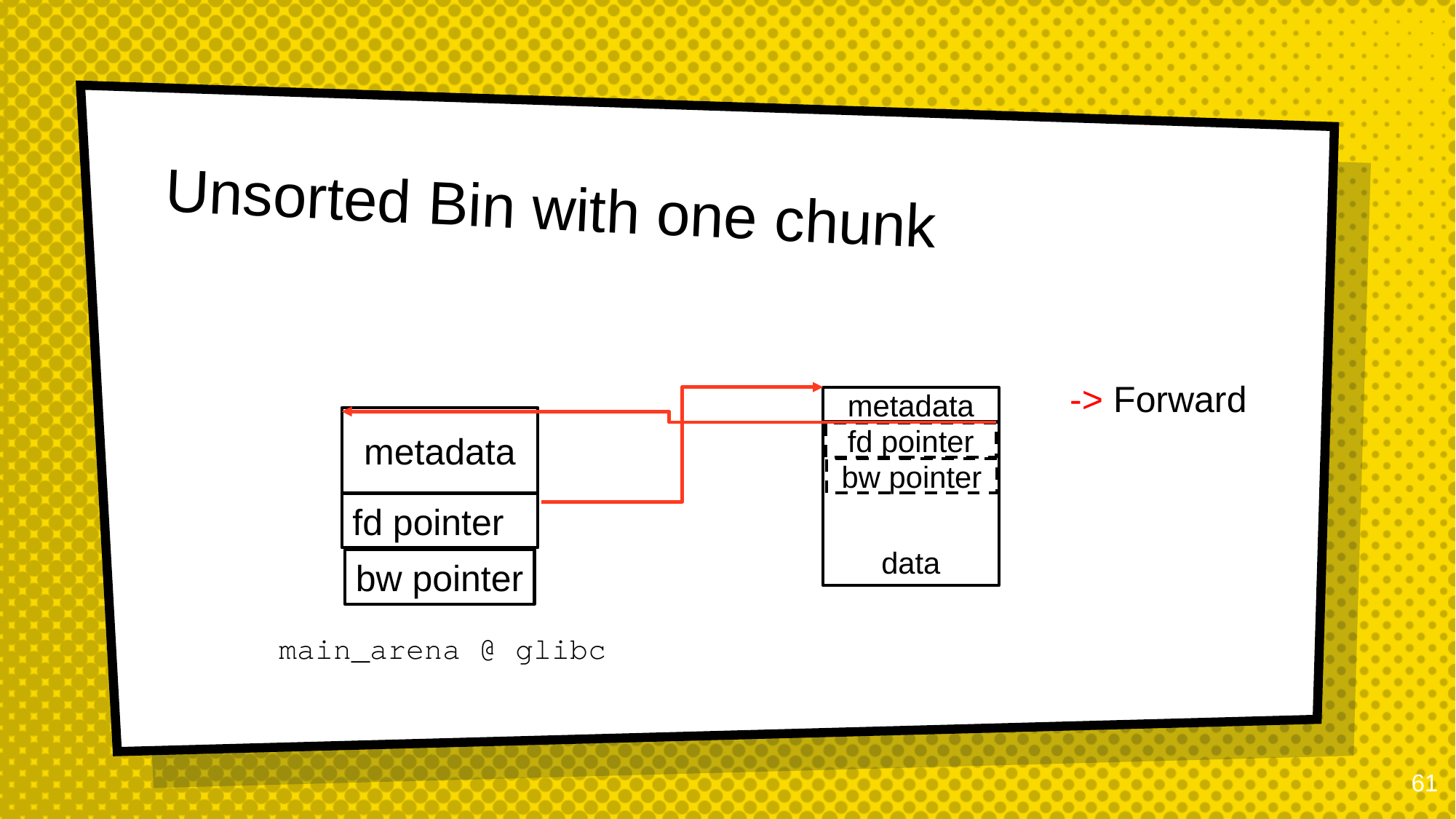

# Unsorted Bin with one chunk
-> Forward
metadata
data
fd pointer
bw pointer
metadata
fd pointer
bw pointer
main_arena @ glibc
61